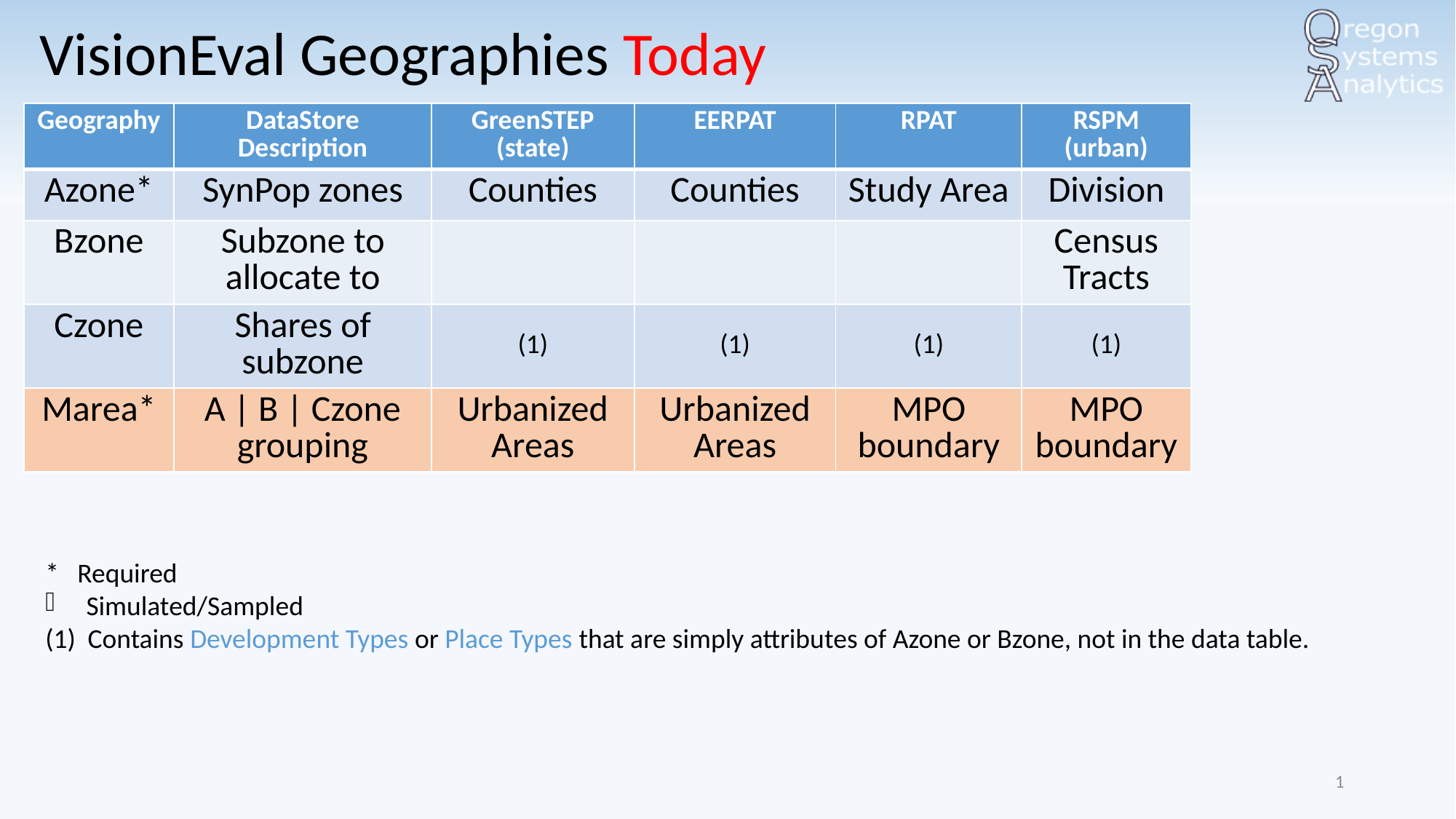

# VisionEval Geographies Today
| Geography | DataStore Description | GreenSTEP (state) | EERPAT | RPAT | RSPM (urban) |
| --- | --- | --- | --- | --- | --- |
| Azone\* | SynPop zones | Counties | Counties | Study Area | Division |
| Bzone | Subzone to allocate to |  |  |  | Census Tracts |
| Czone | Shares of subzone | (1) | (1) | (1) | (1) |
| Marea\* | A | B | Czone grouping | Urbanized Areas | Urbanized Areas | MPO boundary | MPO boundary |
*   Required
Simulated/Sampled
(1)  Contains Development Types or Place Types that are simply attributes of Azone or Bzone, not in the data table.
1